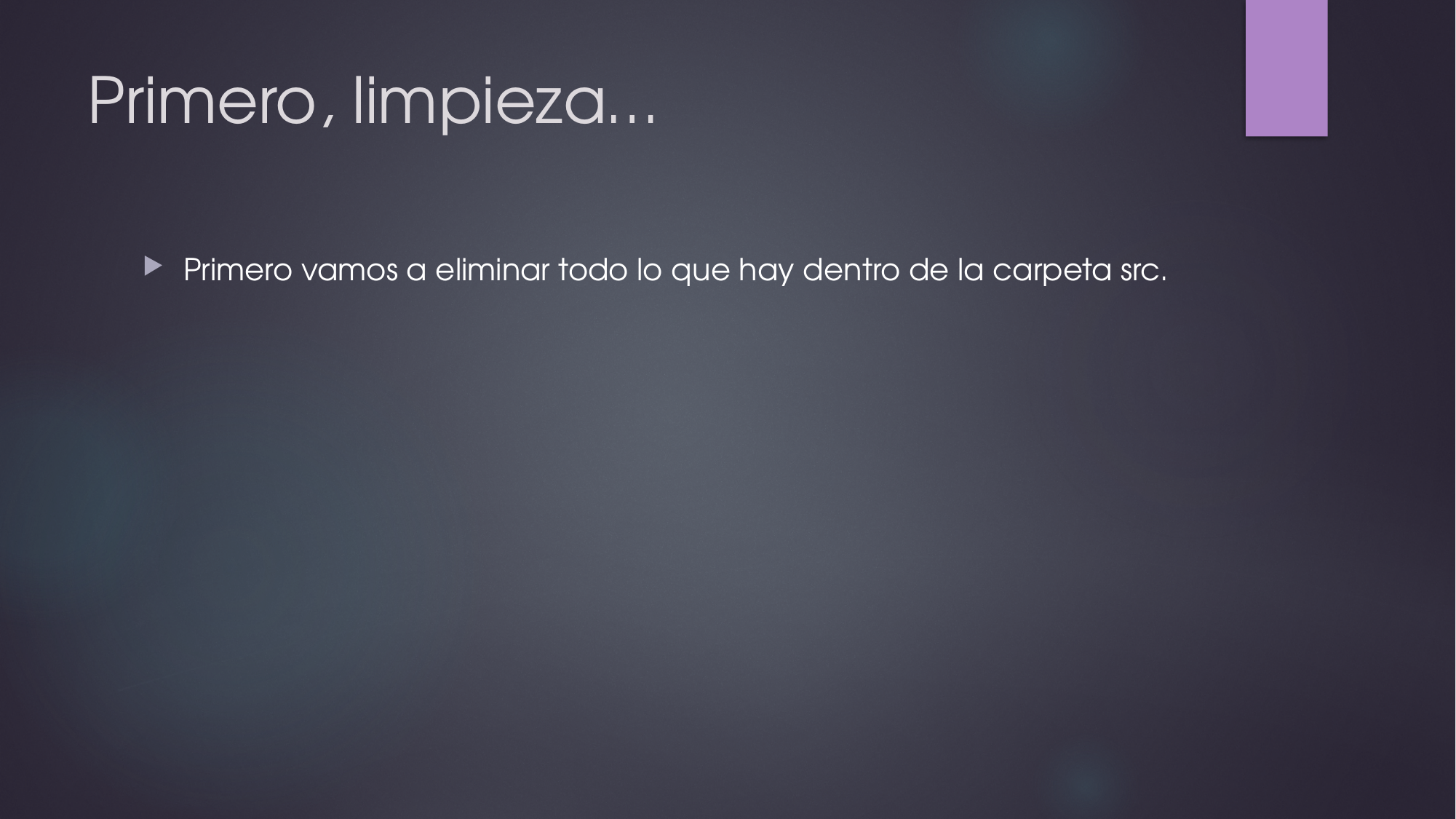

# Primero, limpieza…
Primero vamos a eliminar todo lo que hay dentro de la carpeta src.